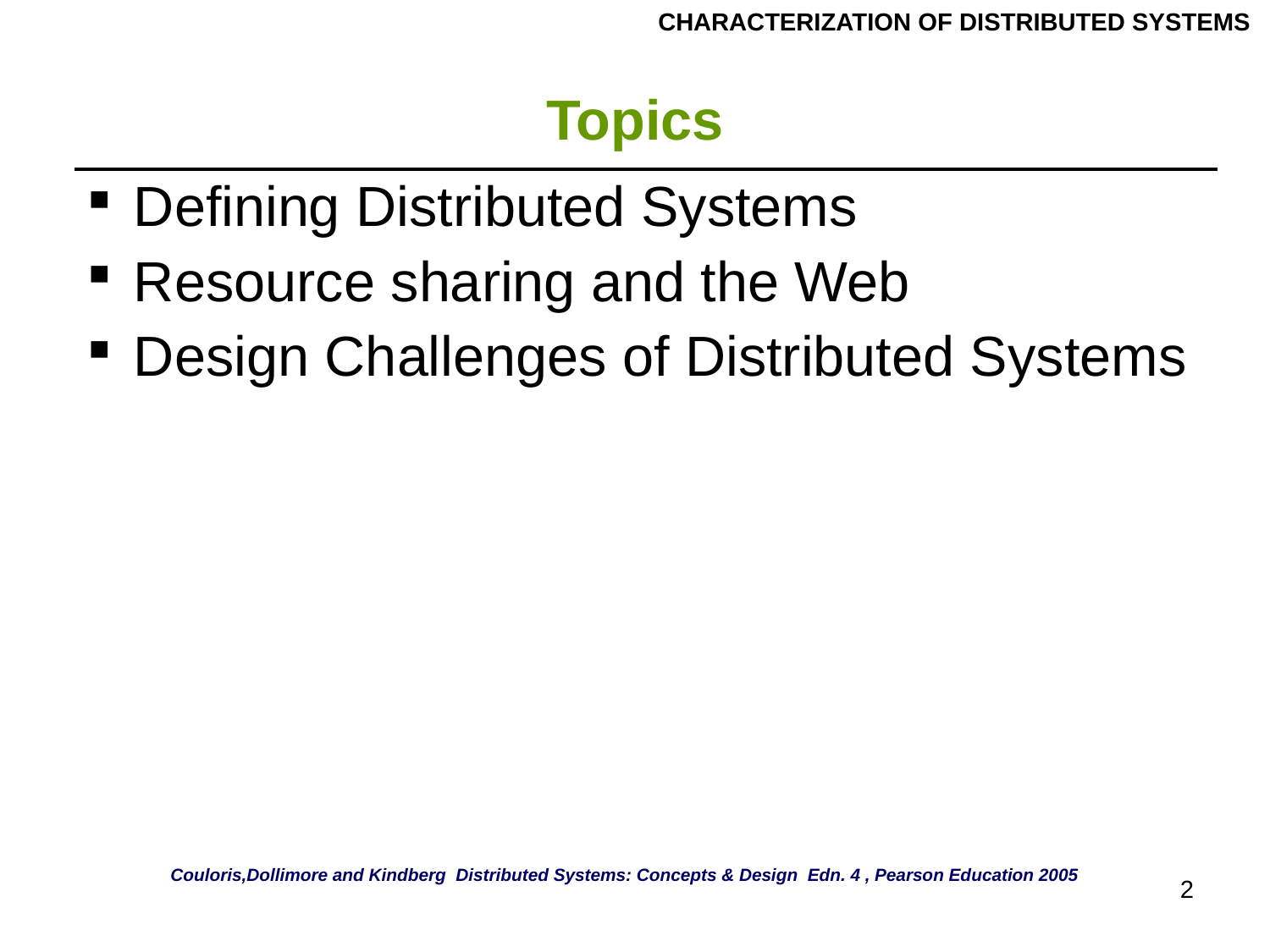

CHARACTERIZATION OF DISTRIBUTED SYSTEMS
# Topics
| Defining Distributed Systems Resource sharing and the Web Design Challenges of Distributed Systems |
| --- |
Couloris,Dollimore and Kindberg  Distributed Systems: Concepts & Design  Edn. 4 , Pearson Education 2005
2